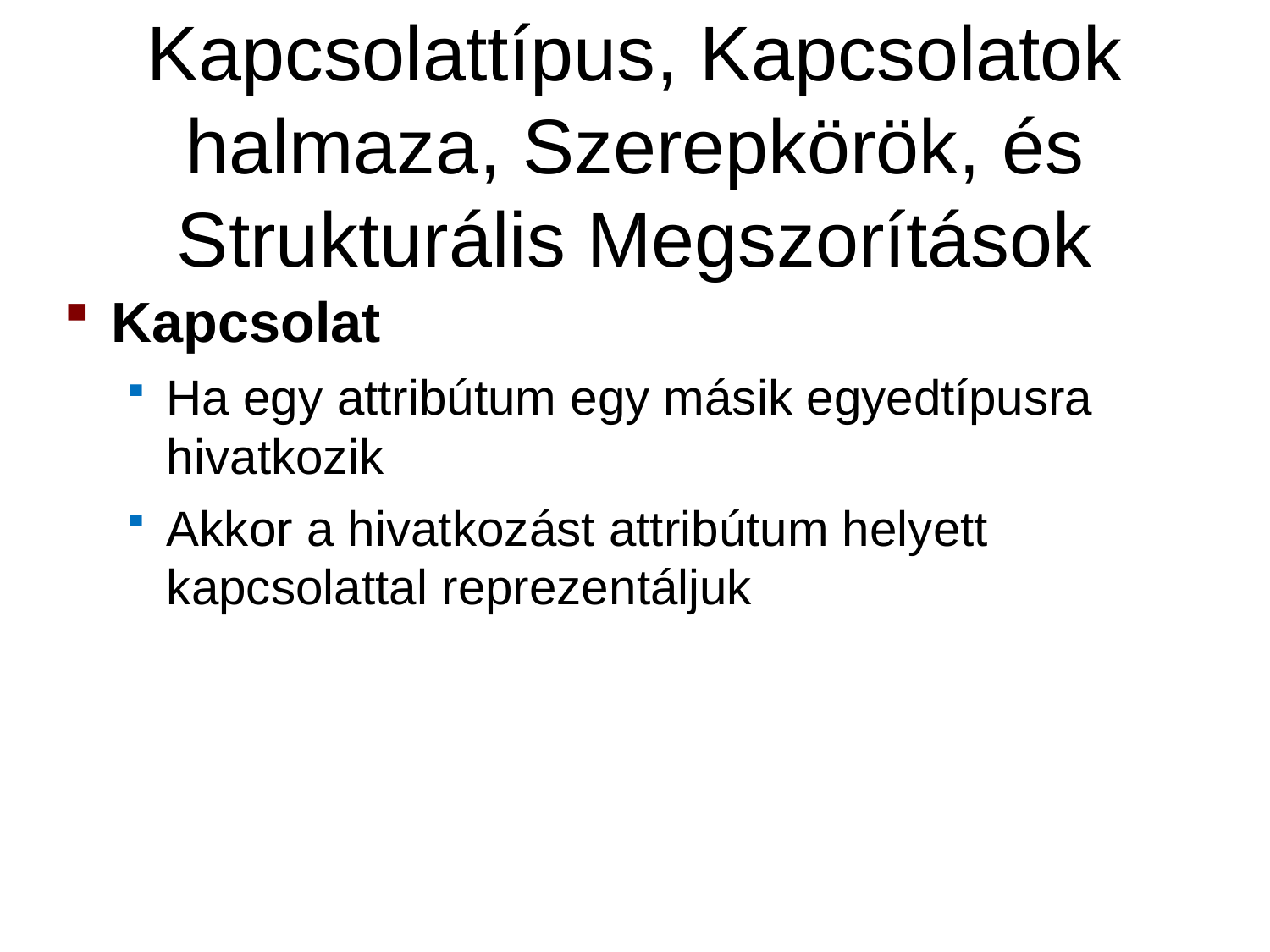

# Kapcsolattípus, Kapcsolatok halmaza, Szerepkörök, és Strukturális Megszorítások
Kapcsolat
Ha egy attribútum egy másik egyedtípusra hivatkozik
Akkor a hivatkozást attribútum helyett kapcsolattal reprezentáljuk